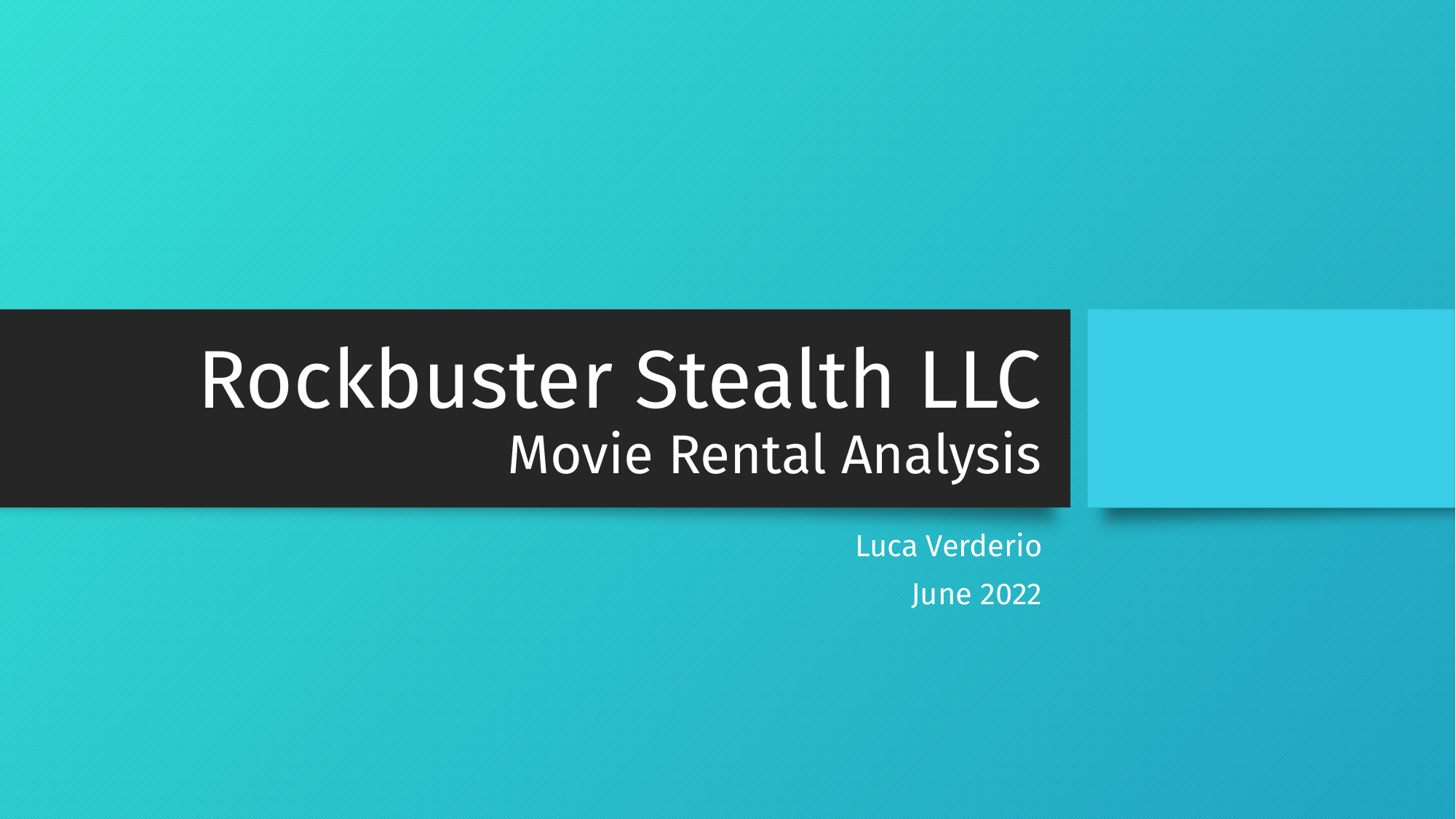

# Rockbuster Stealth LLC Movie Rental Analysis
Luca Verderio
June 2022